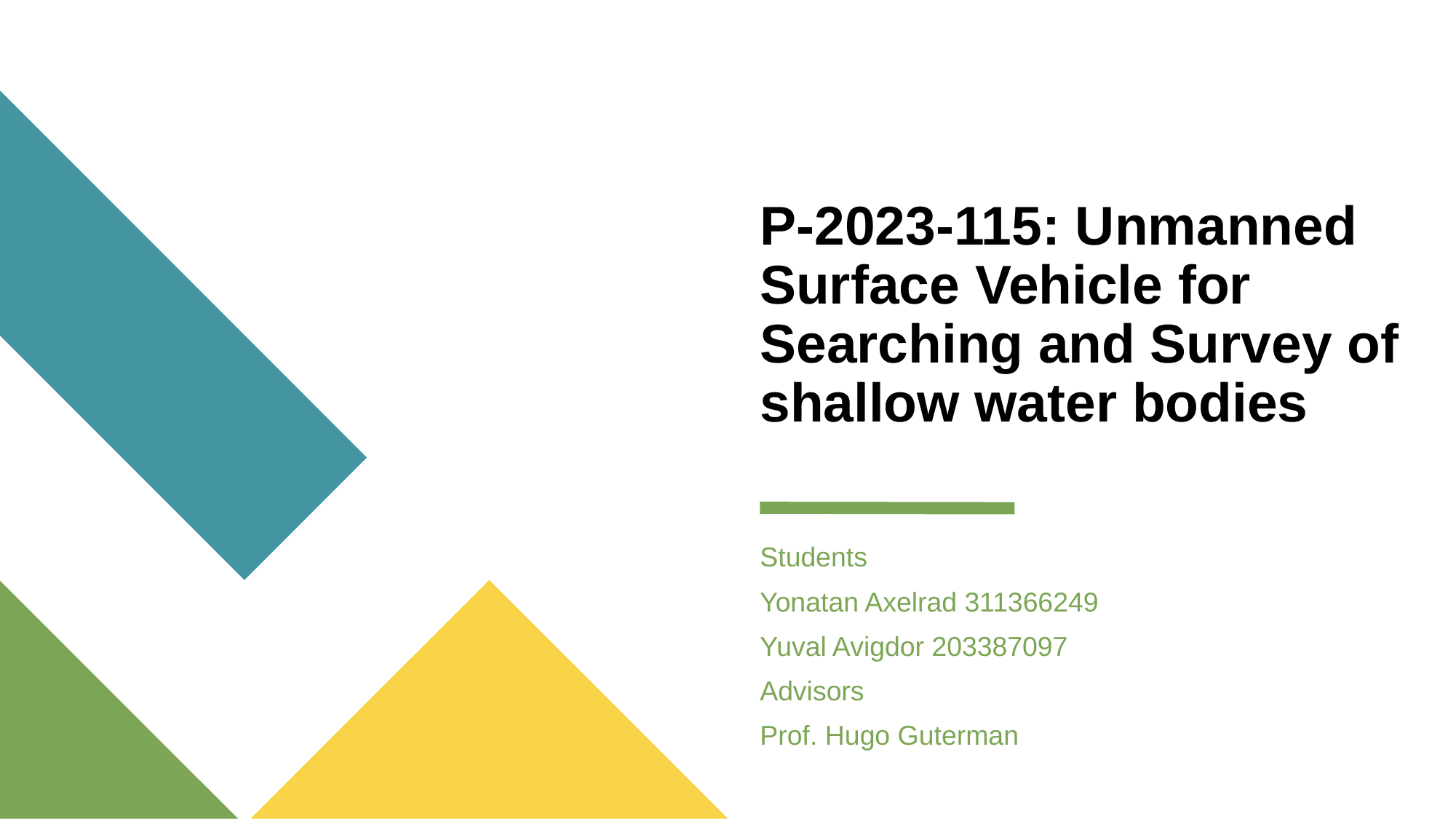

# P-2023-115: Unmanned Surface Vehicle for Searching and Survey of shallow water bodies
Students
Yonatan Axelrad 311366249
Yuval Avigdor 203387097
Advisors
Prof. Hugo Guterman